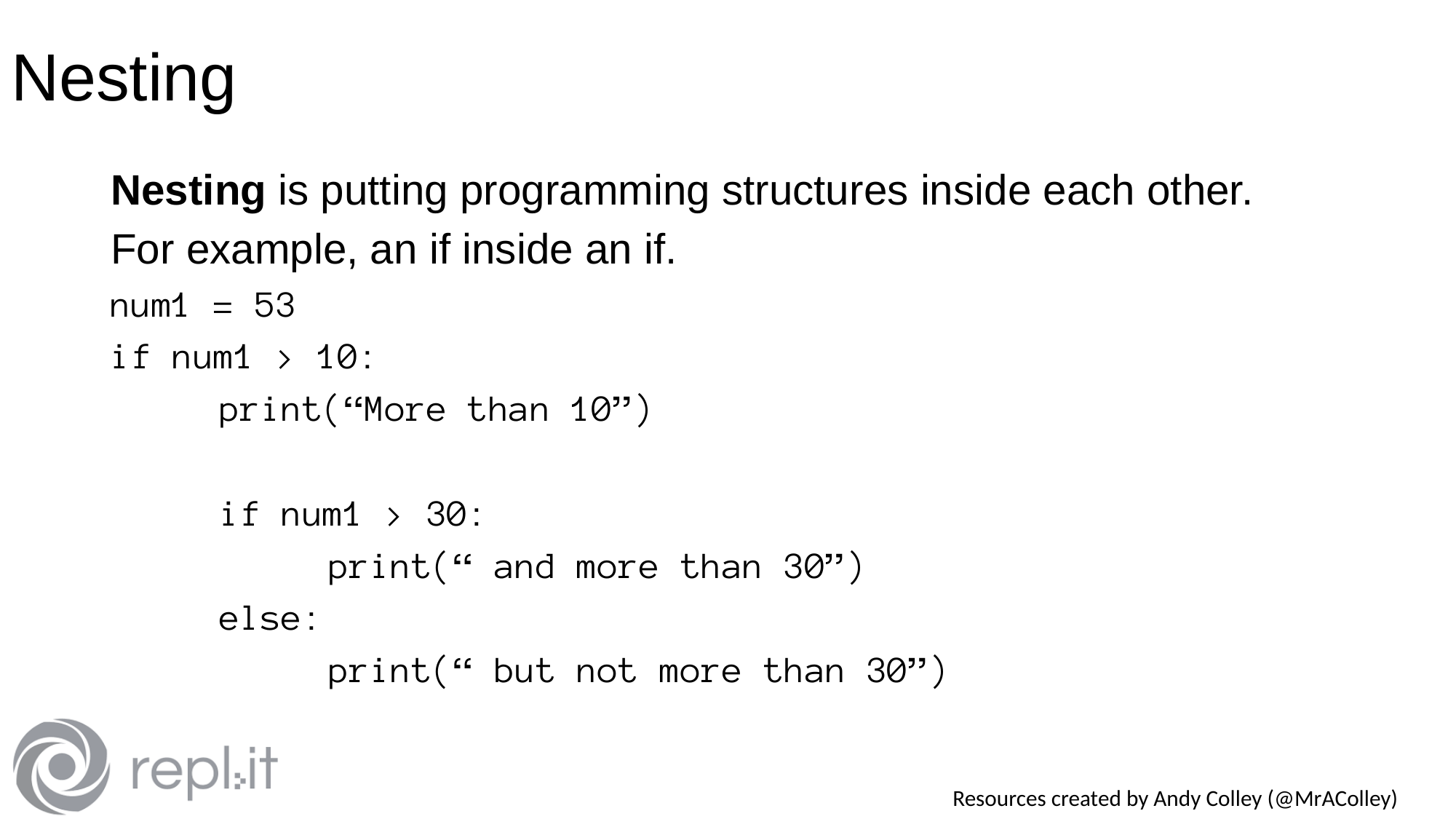

# Nesting
Nesting is putting programming structures inside each other.
For example, an if inside an if.
num1 = 53
if num1 > 10:
	print(“More than 10”)

	if num1 > 30:
		print(“ and more than 30”)
	else:
		print(“ but not more than 30”)